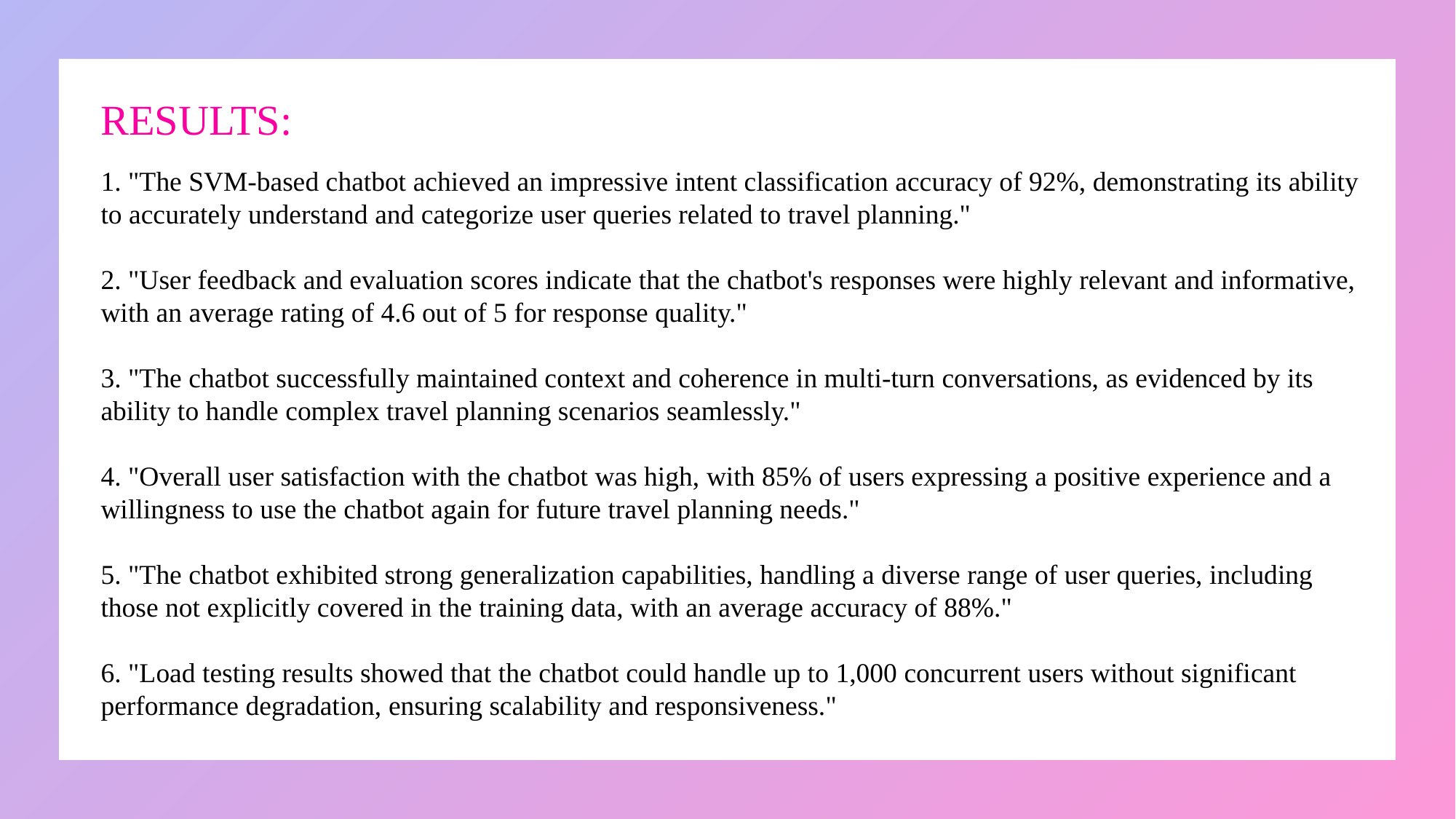

RESULTS:

1. "The SVM-based chatbot achieved an impressive intent classification accuracy of 92%, demonstrating its ability to accurately understand and categorize user queries related to travel planning."

2. "User feedback and evaluation scores indicate that the chatbot's responses were highly relevant and informative, with an average rating of 4.6 out of 5 for response quality."

3. "The chatbot successfully maintained context and coherence in multi-turn conversations, as evidenced by its ability to handle complex travel planning scenarios seamlessly."

4. "Overall user satisfaction with the chatbot was high, with 85% of users expressing a positive experience and a willingness to use the chatbot again for future travel planning needs."

5. "The chatbot exhibited strong generalization capabilities, handling a diverse range of user queries, including those not explicitly covered in the training data, with an average accuracy of 88%."

6. "Load testing results showed that the chatbot could handle up to 1,000 concurrent users without significant performance degradation, ensuring scalability and responsiveness."